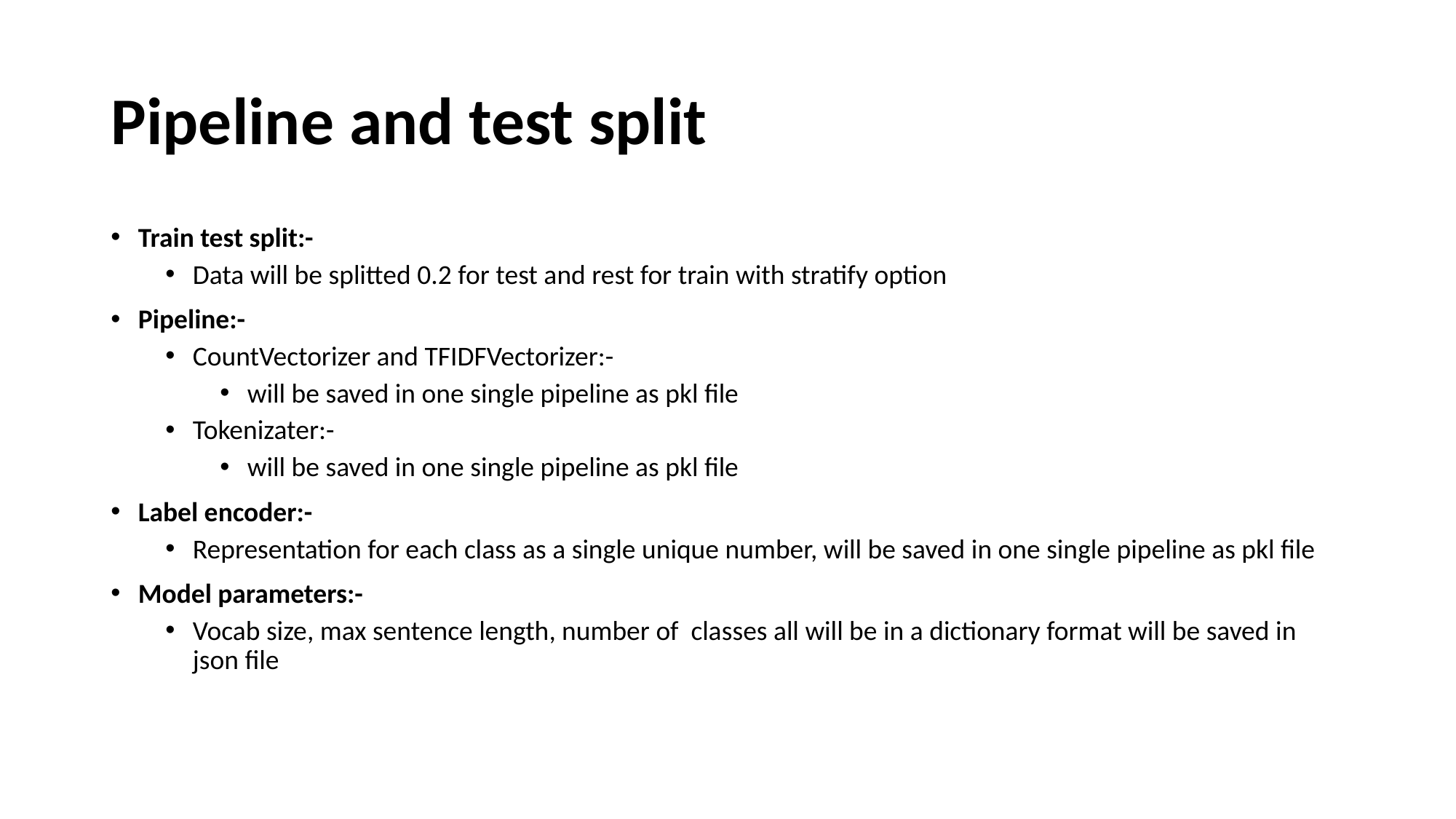

# Pipeline and test split
Train test split:-
Data will be splitted 0.2 for test and rest for train with stratify option
Pipeline:-
CountVectorizer and TFIDFVectorizer:-
will be saved in one single pipeline as pkl file
Tokenizater:-
will be saved in one single pipeline as pkl file
Label encoder:-
Representation for each class as a single unique number, will be saved in one single pipeline as pkl file
Model parameters:-
Vocab size, max sentence length, number of  classes all will be in a dictionary format will be saved in json file